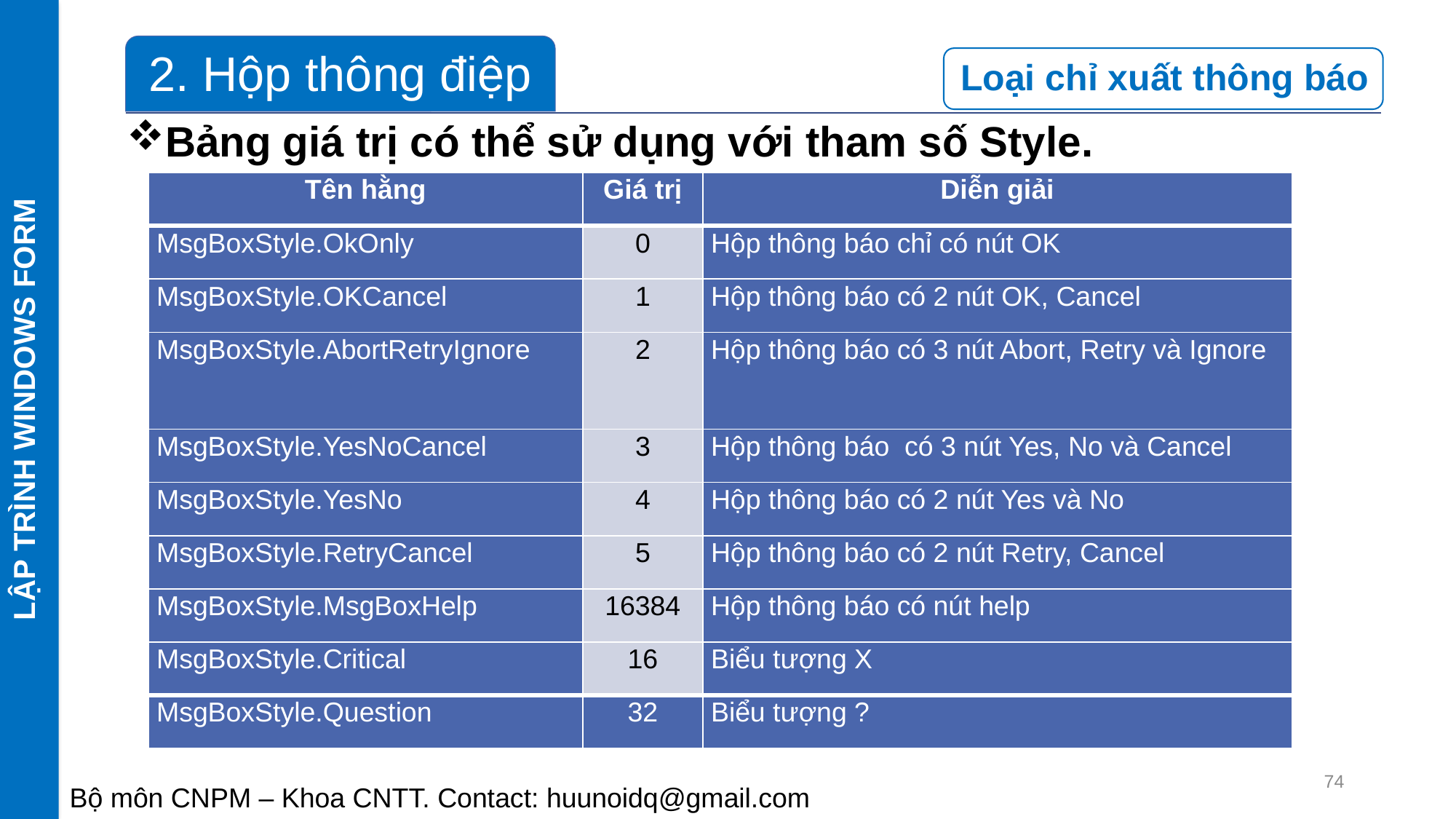

LẬP TRÌNH WINDOWS FORM
2. Hộp thông điệp
Loại chỉ xuất thông báo
Bảng giá trị có thể sử dụng với tham số Style.

| Tên hằng | Giá trị | Diễn giải |
| --- | --- | --- |
| MsgBoxStyle.OkOnly | 0 | Hộp thông báo chỉ có nút OK |
| MsgBoxStyle.OKCancel | 1 | Hộp thông báo có 2 nút OK, Cancel |
| MsgBoxStyle.AbortRetryIgnore | 2 | Hộp thông báo có 3 nút Abort, Retry và Ignore |
| MsgBoxStyle.YesNoCancel | 3 | Hộp thông báo có 3 nút Yes, No và Cancel |
| MsgBoxStyle.YesNo | 4 | Hộp thông báo có 2 nút Yes và No |
| MsgBoxStyle.RetryCancel | 5 | Hộp thông báo có 2 nút Retry, Cancel |
| MsgBoxStyle.MsgBoxHelp | 16384 | Hộp thông báo có nút help |
| MsgBoxStyle.Critical | 16 | Biểu tượng X |
| MsgBoxStyle.Question | 32 | Biểu tượng ? |
74
Bộ môn CNPM – Khoa CNTT. Contact: huunoidq@gmail.com